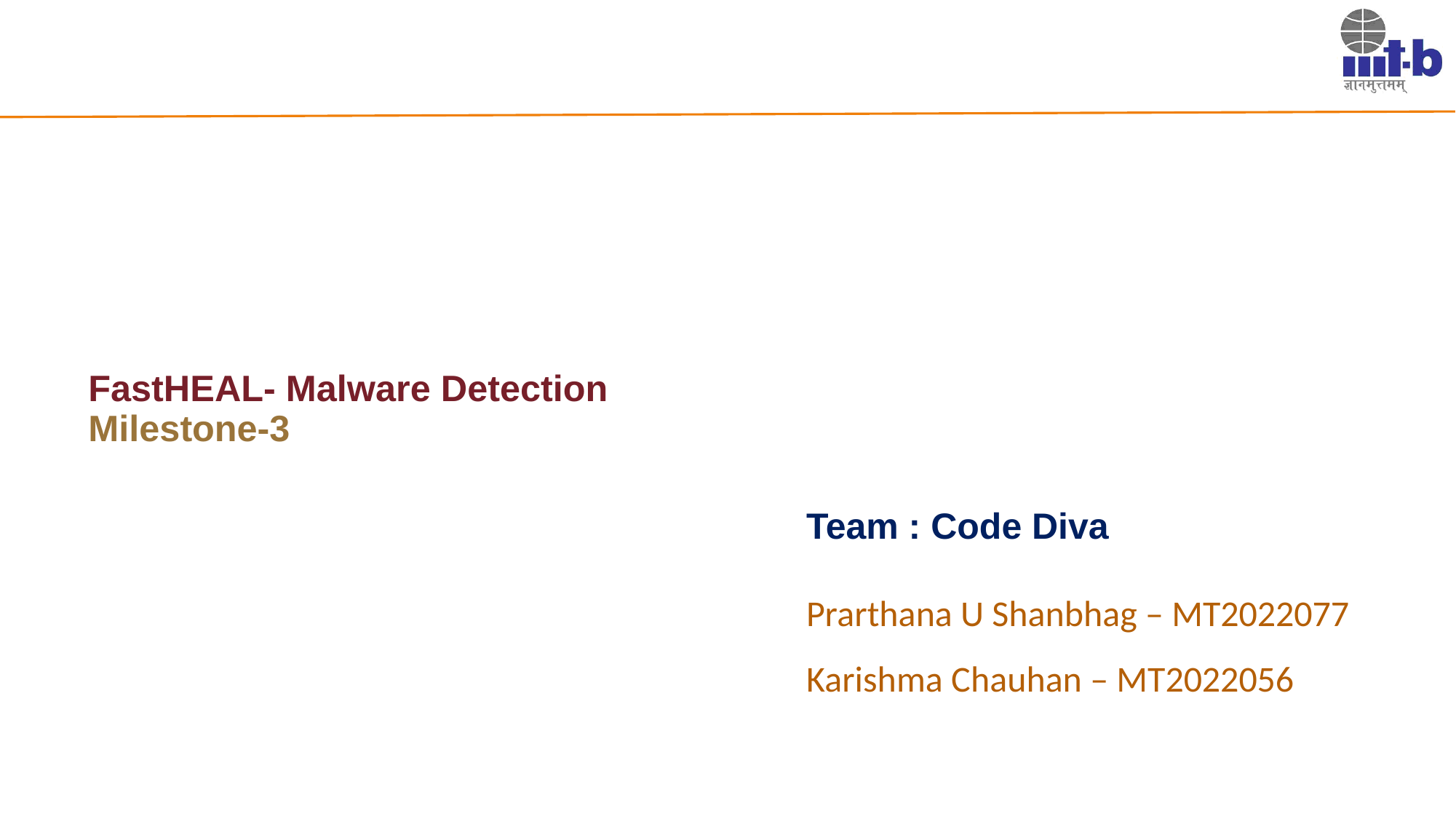

# FastHEAL- Malware Detection Milestone-3
Team : Code Diva

Prarthana U Shanbhag – MT2022077
Karishma Chauhan – MT2022056